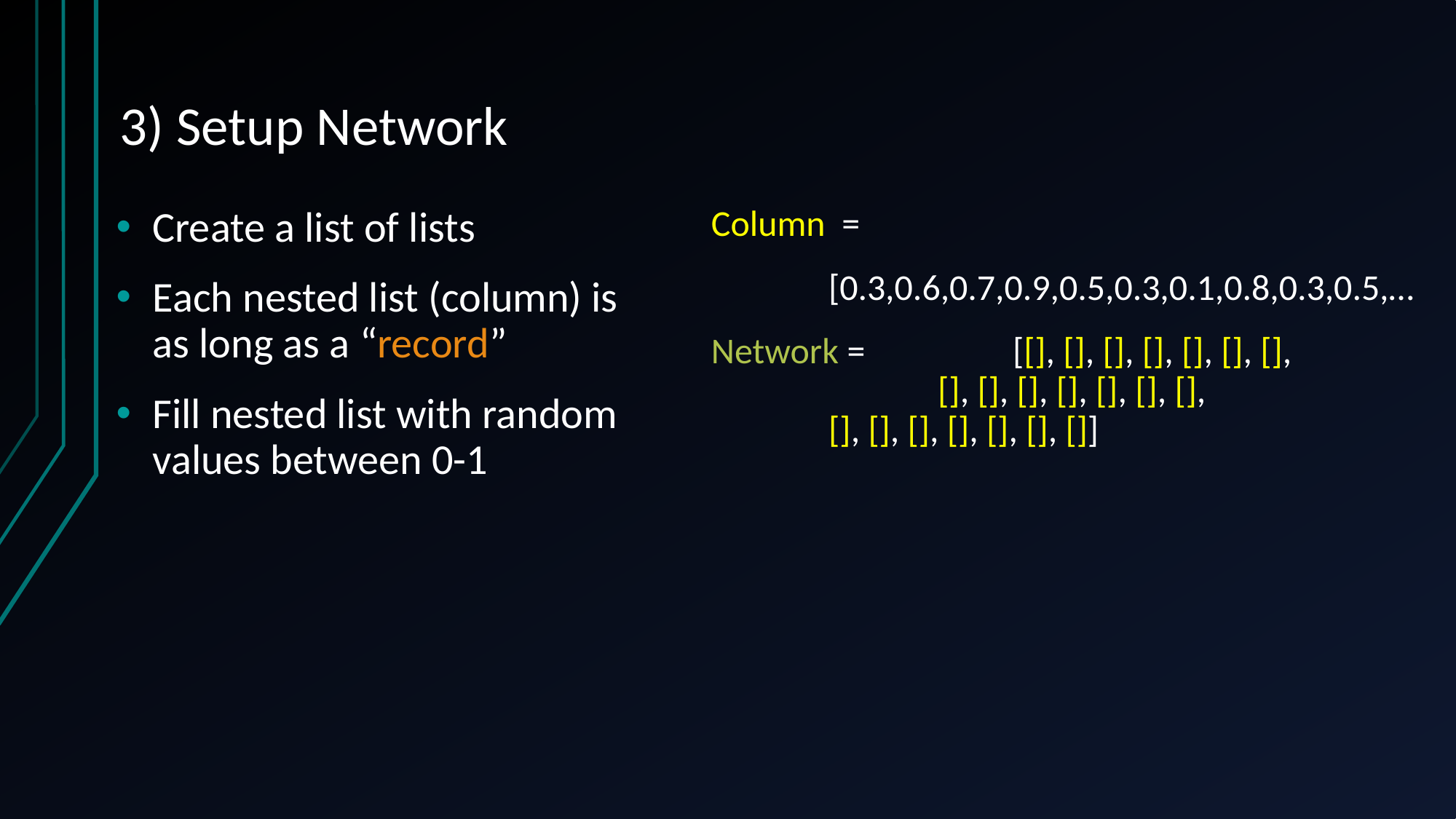

# 3) Setup Network

Column  =
 	 [0.3,0.6,0.7,0.9,0.5,0.3,0.1,0.8,0.3,0.5,…
Network =                  [[], [], [], [], [], [], [],				 [], [], [], [], [], [], [],				 [], [], [], [], [], [], []]
Create a list of lists
Each nested list (column) is as long as a “record”
Fill nested list with random values between 0-1